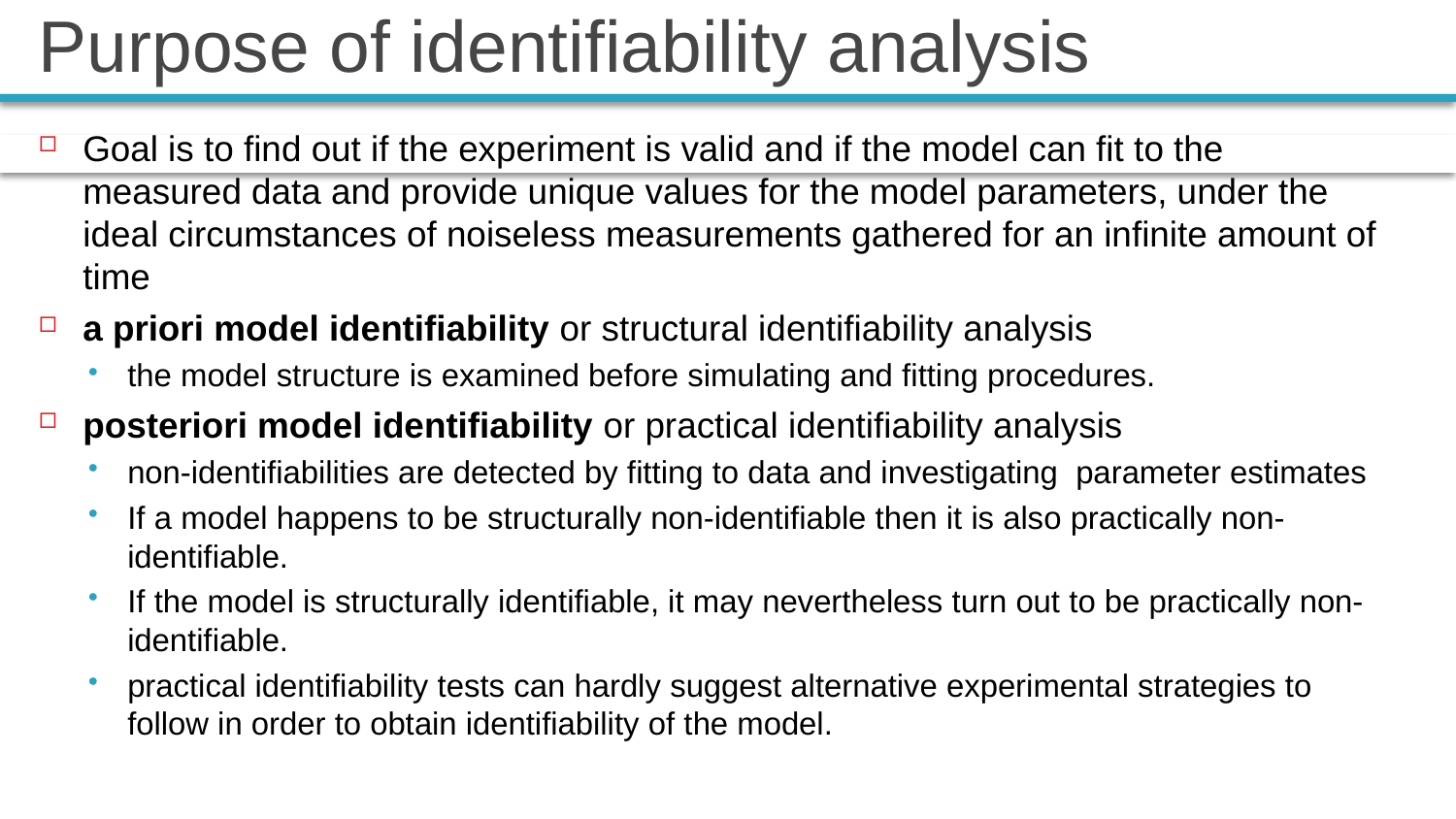

# Purpose of identifiability analysis
Goal is to find out if the experiment is valid and if the model can fit to the measured data and provide unique values for the model parameters, under the ideal circumstances of noiseless measurements gathered for an infinite amount of time
a priori model identifiability or structural identifiability analysis
the model structure is examined before simulating and fitting procedures.
posteriori model identifiability or practical identifiability analysis
non-identifiabilities are detected by fitting to data and investigating  parameter estimates
If a model happens to be structurally non-identifiable then it is also practically non-identifiable.
If the model is structurally identifiable, it may nevertheless turn out to be practically non-identifiable.
practical identifiability tests can hardly suggest alternative experimental strategies to follow in order to obtain identifiability of the model.